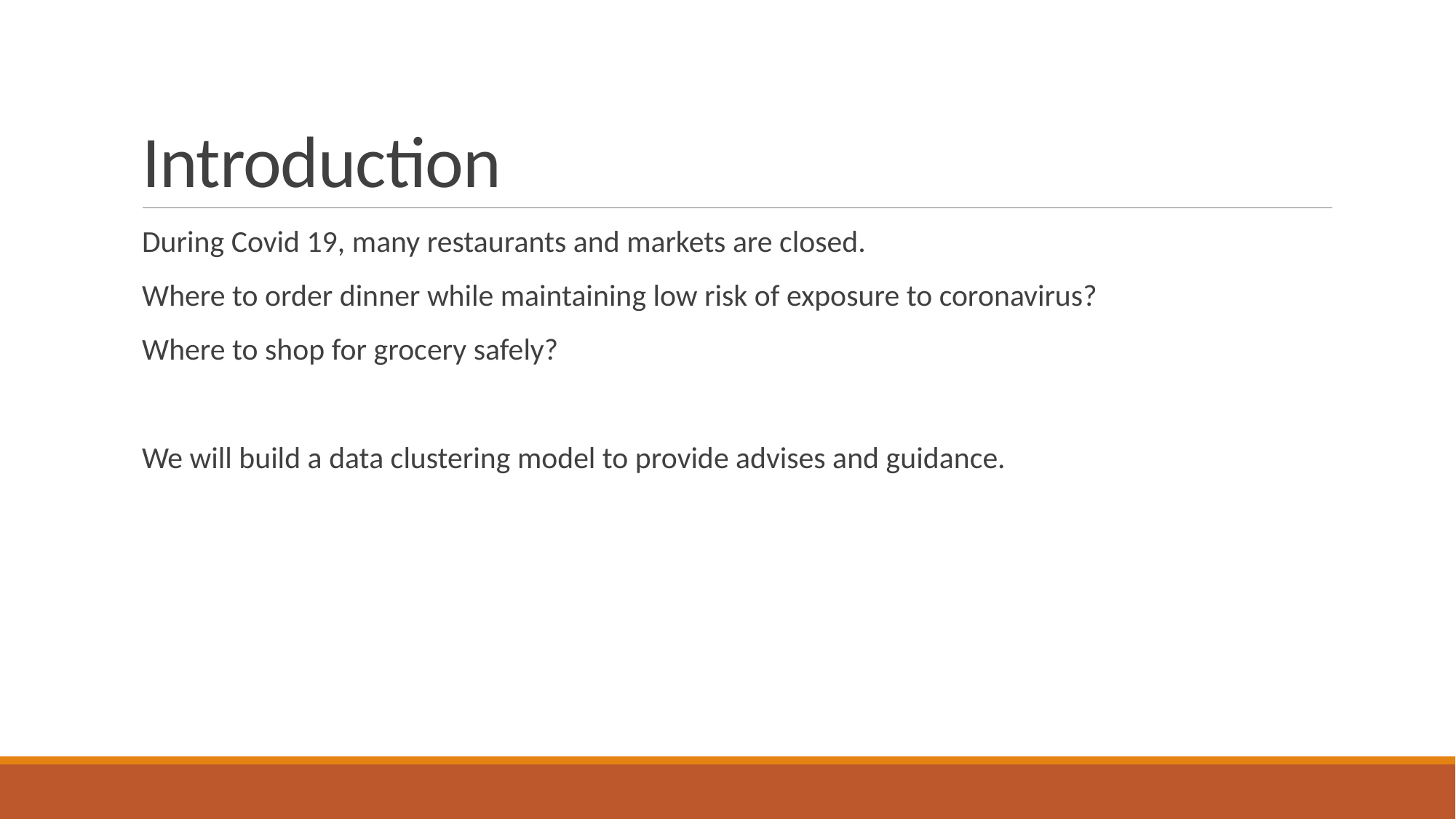

# Introduction
During Covid 19, many restaurants and markets are closed.
Where to order dinner while maintaining low risk of exposure to coronavirus?
Where to shop for grocery safely?

We will build a data clustering model to provide advises and guidance.